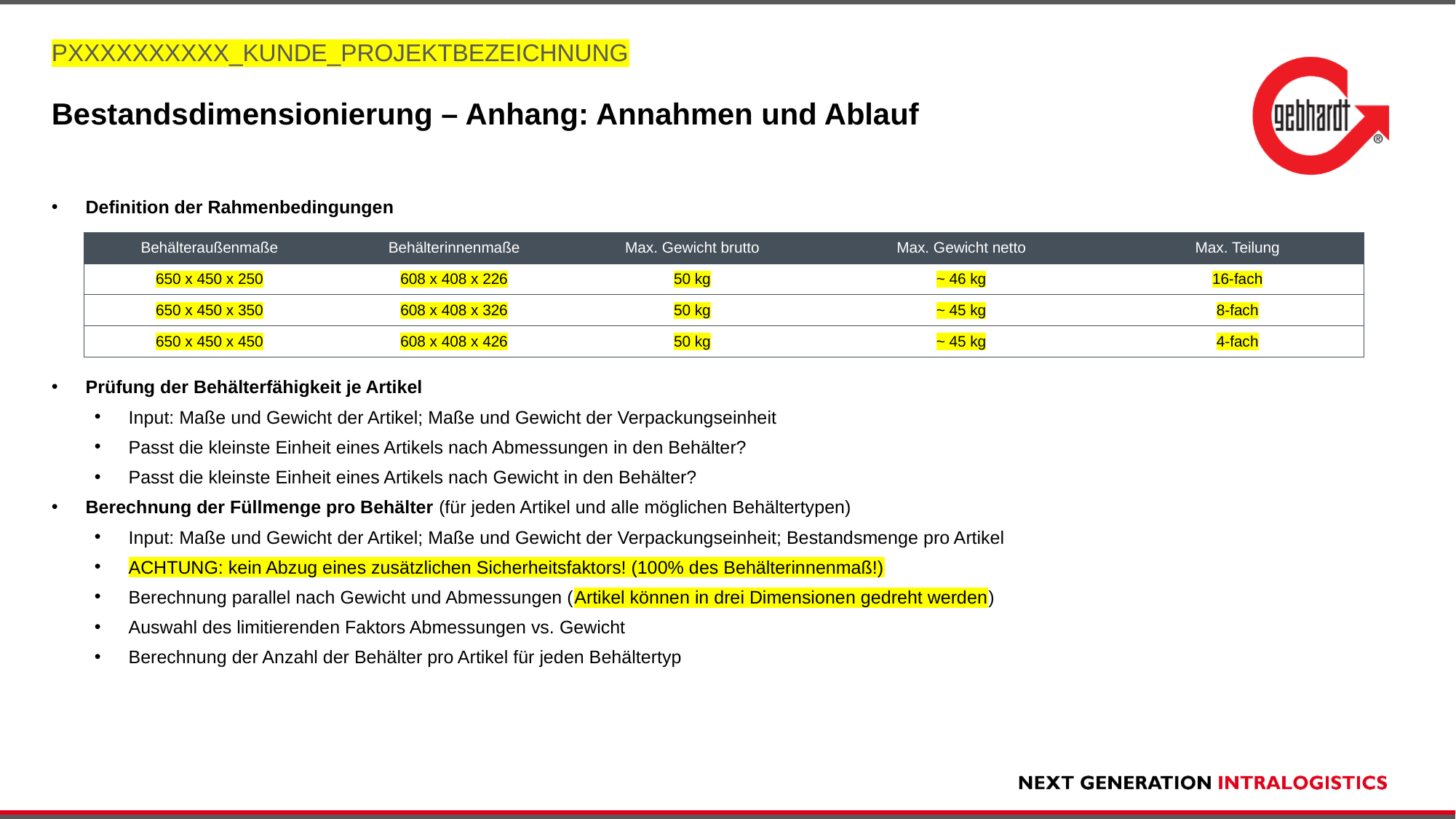

Pxxxxxxxxxx_Kunde_Projektbezeichnung
# Bestandsdimensionierung – Anhang: Annahmen und Ablauf
Definition der Rahmenbedingungen

Prüfung der Behälterfähigkeit je Artikel
Input: Maße und Gewicht der Artikel; Maße und Gewicht der Verpackungseinheit
Passt die kleinste Einheit eines Artikels nach Abmessungen in den Behälter?
Passt die kleinste Einheit eines Artikels nach Gewicht in den Behälter?
Berechnung der Füllmenge pro Behälter (für jeden Artikel und alle möglichen Behältertypen)
Input: Maße und Gewicht der Artikel; Maße und Gewicht der Verpackungseinheit; Bestandsmenge pro Artikel
ACHTUNG: kein Abzug eines zusätzlichen Sicherheitsfaktors! (100% des Behälterinnenmaß!)
Berechnung parallel nach Gewicht und Abmessungen (Artikel können in drei Dimensionen gedreht werden)
Auswahl des limitierenden Faktors Abmessungen vs. Gewicht
Berechnung der Anzahl der Behälter pro Artikel für jeden Behältertyp

| Behälteraußenmaße | Behälterinnenmaße | Max. Gewicht brutto | Max. Gewicht netto | Max. Teilung |
| --- | --- | --- | --- | --- |
| 650 x 450 x 250 | 608 x 408 x 226 | 50 kg | ~ 46 kg | 16-fach |
| 650 x 450 x 350 | 608 x 408 x 326 | 50 kg | ~ 45 kg | 8-fach |
| 650 x 450 x 450 | 608 x 408 x 426 | 50 kg | ~ 45 kg | 4-fach |